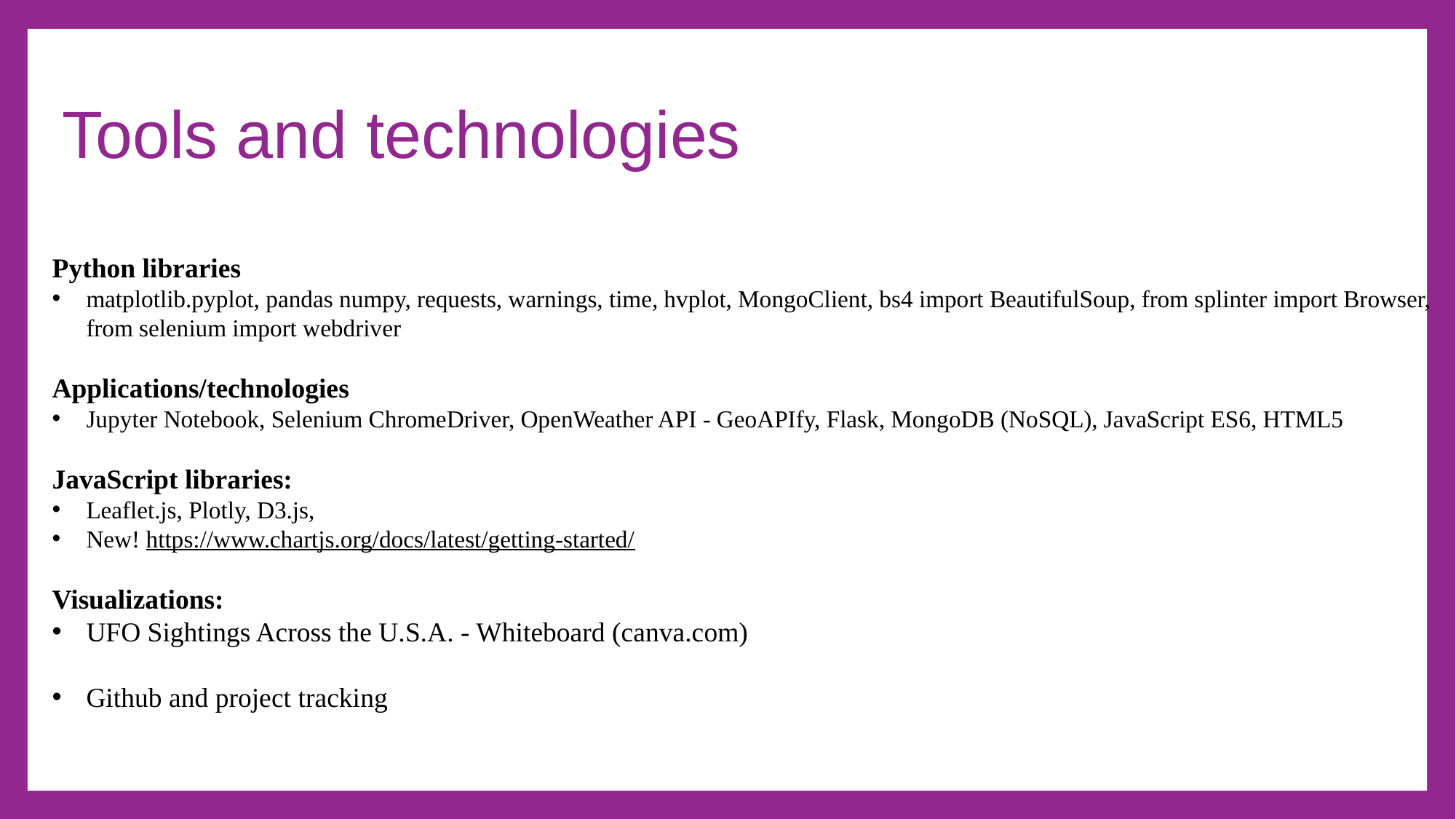

# Tools and technologies

Python libraries
matplotlib.pyplot, pandas numpy, requests, warnings, time, hvplot, MongoClient, bs4 import BeautifulSoup, from splinter import Browser, from selenium import webdriver

Applications/technologies
Jupyter Notebook, Selenium ChromeDriver, OpenWeather API - GeoAPIfy, Flask, MongoDB (NoSQL), JavaScript ES6, HTML5

JavaScript libraries:
Leaflet.js, Plotly, D3.js,
New! https://www.chartjs.org/docs/latest/getting-started/

Visualizations:
UFO Sightings Across the U.S.A. - Whiteboard (canva.com)

Github and project tracking